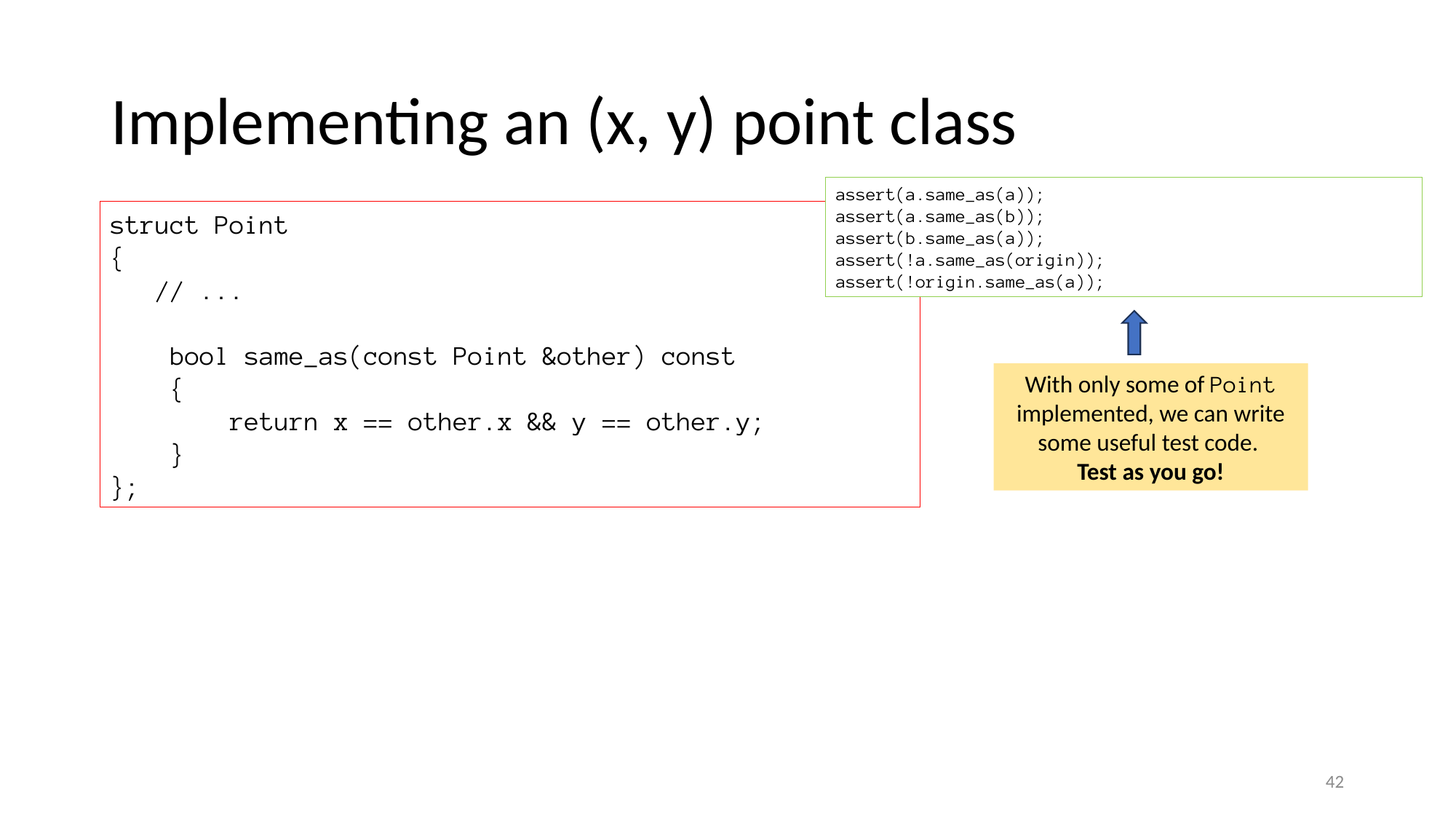

# Implementing an (x, y) point class
assert(a.same_as(a));
assert(a.same_as(b));
assert(b.same_as(a));
assert(!a.same_as(origin));
assert(!origin.same_as(a));
struct Point
{
   // ...

    bool same_as(const Point &other) const
    {
        return x == other.x && y == other.y;
    }
};

With only some of Point implemented, we can write some useful test code.
Test as you go!
42